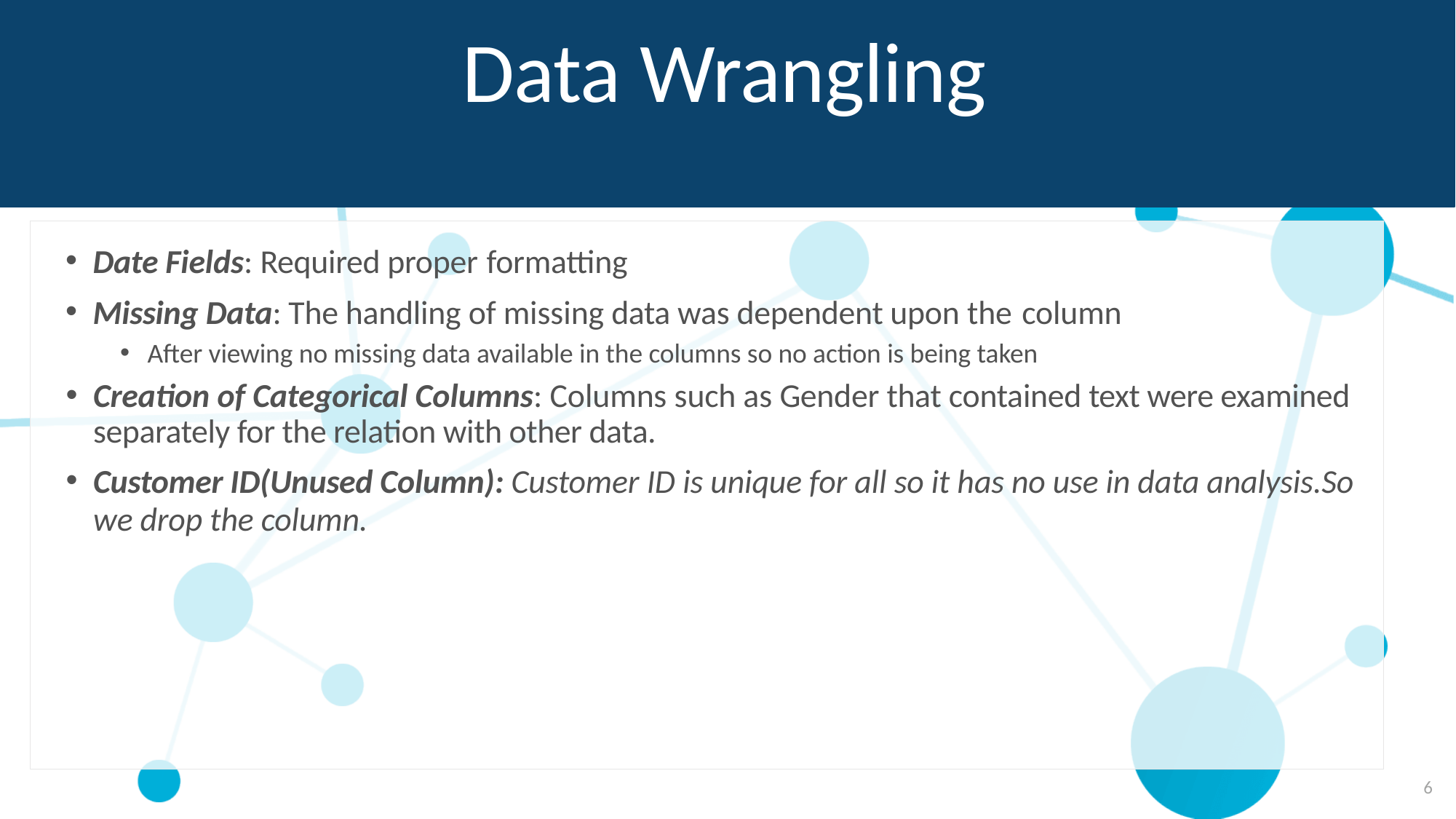

# Data Wrangling

Date Fields: Required proper formatting
Missing Data: The handling of missing data was dependent upon the column
After viewing no missing data available in the columns so no action is being taken
Creation of Categorical Columns: Columns such as Gender that contained text were examined separately for the relation with other data.
Customer ID(Unused Column): Customer ID is unique for all so it has no use in data analysis.So we drop the column.
6